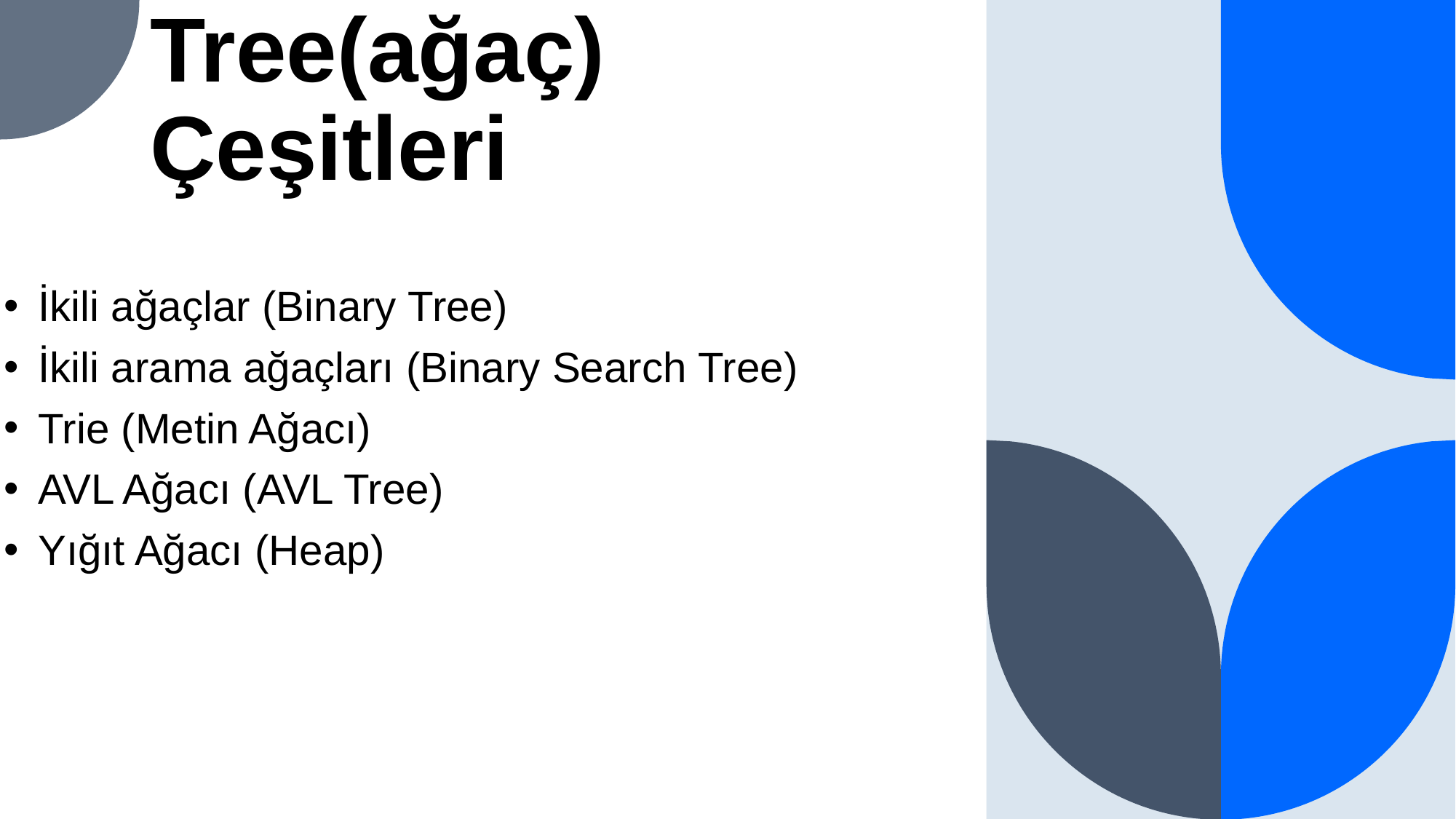

# Tree(ağaç) Çeşitleri
İkili ağaçlar (Binary Tree)
İkili arama ağaçları (Binary Search Tree)
Trie (Metin Ağacı)
AVL Ağacı (AVL Tree)
Yığıt Ağacı (Heap)